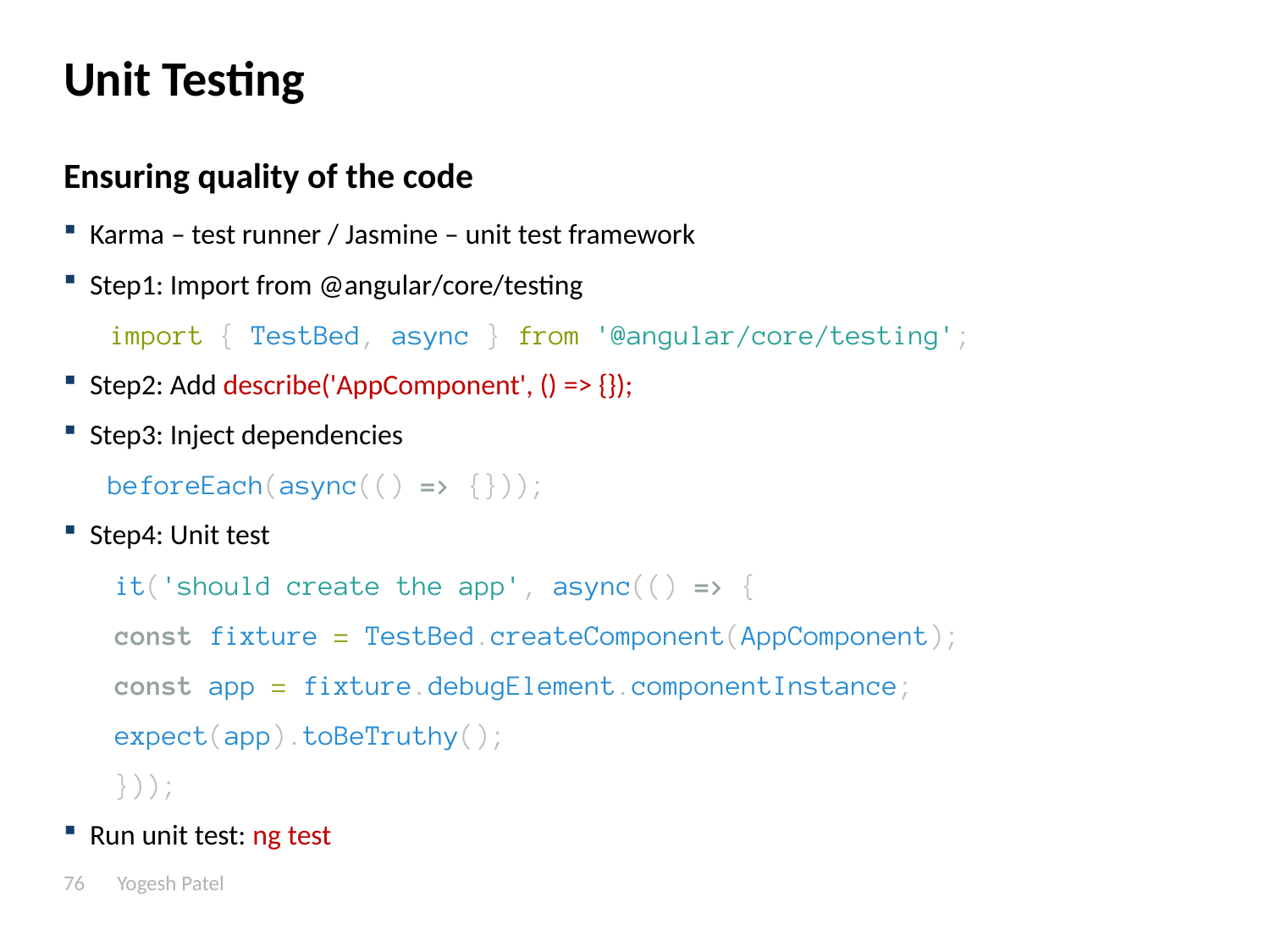

# Unit Testing
Ensuring quality of the code
Karma – test runner / Jasmine – unit test framework
Step1: Import from @angular/core/testing
   import { TestBed, async } from '@angular/core/testing';
Step2: Add describe('AppComponent', () => {});
Step3: Inject dependencies
    beforeEach(async(() => {}));
Step4: Unit test
it('should create the app', async(() => {
const fixture = TestBed.createComponent(AppComponent);
const app = fixture.debugElement.componentInstance;
expect(app).toBeTruthy();
}));
Run unit test: ng test

76
Yogesh Patel